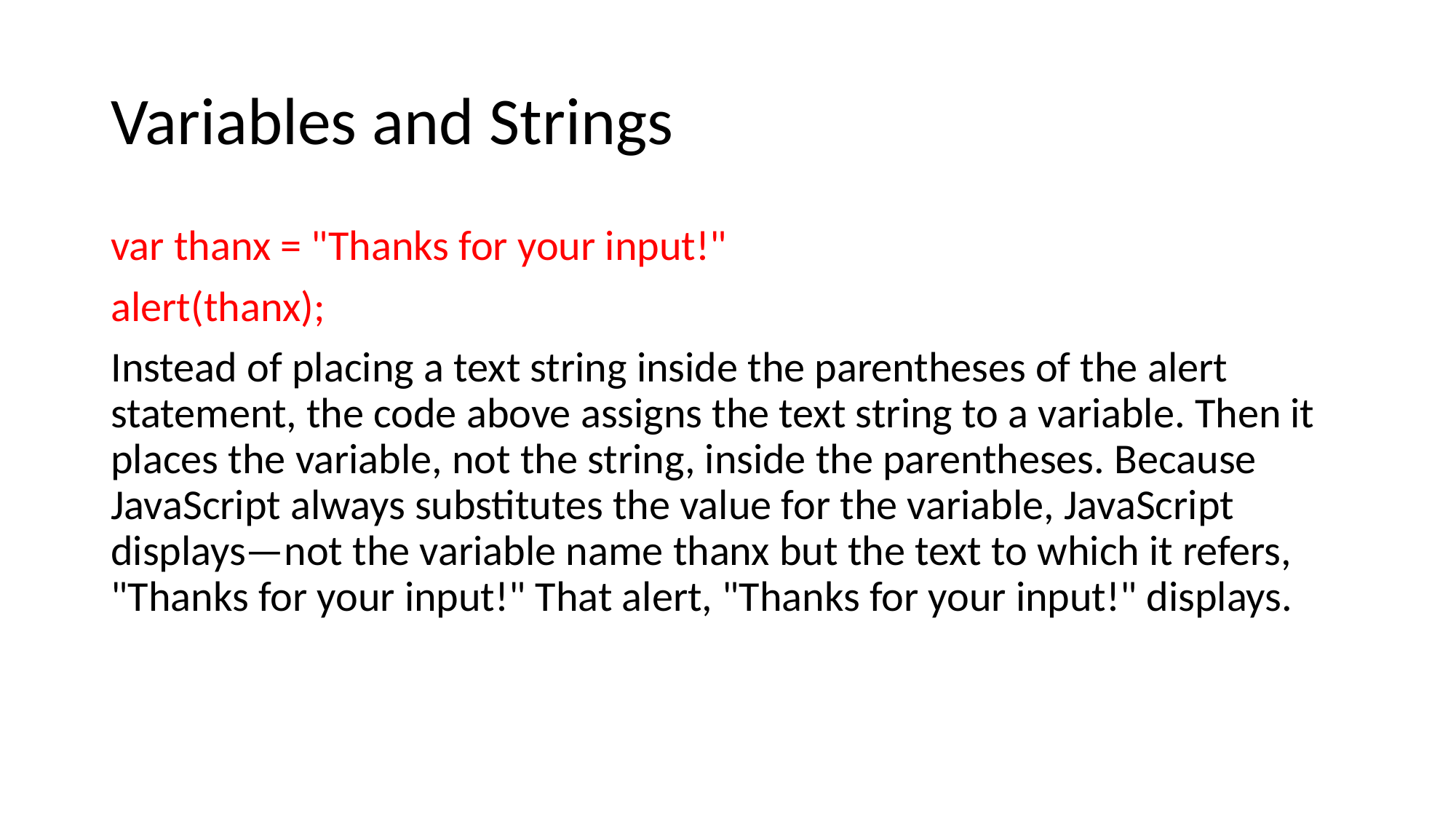

# Variables and Strings
var thanx = "Thanks for your input!"
alert(thanx);
Instead of placing a text string inside the parentheses of the alert statement, the code above assigns the text string to a variable. Then it places the variable, not the string, inside the parentheses. Because JavaScript always substitutes the value for the variable, JavaScript displays—not the variable name thanx but the text to which it refers, "Thanks for your input!" That alert, "Thanks for your input!" displays.